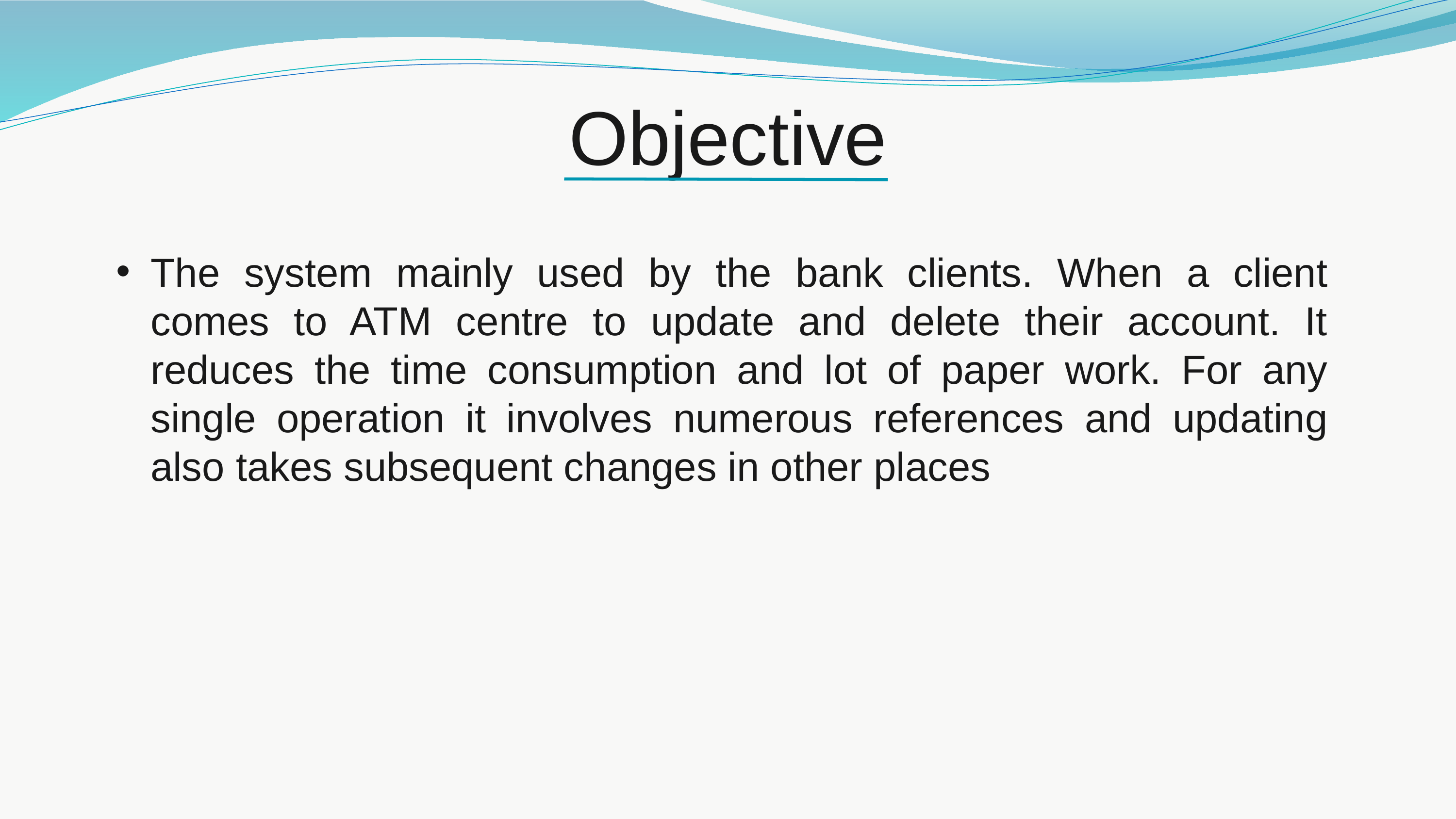

Objective

The system mainly used by the bank clients. When a client comes to ATM centre to update and delete their account. It reduces the time consumption and lot of paper work. For any single operation it involves numerous references and updating also takes subsequent changes in other places